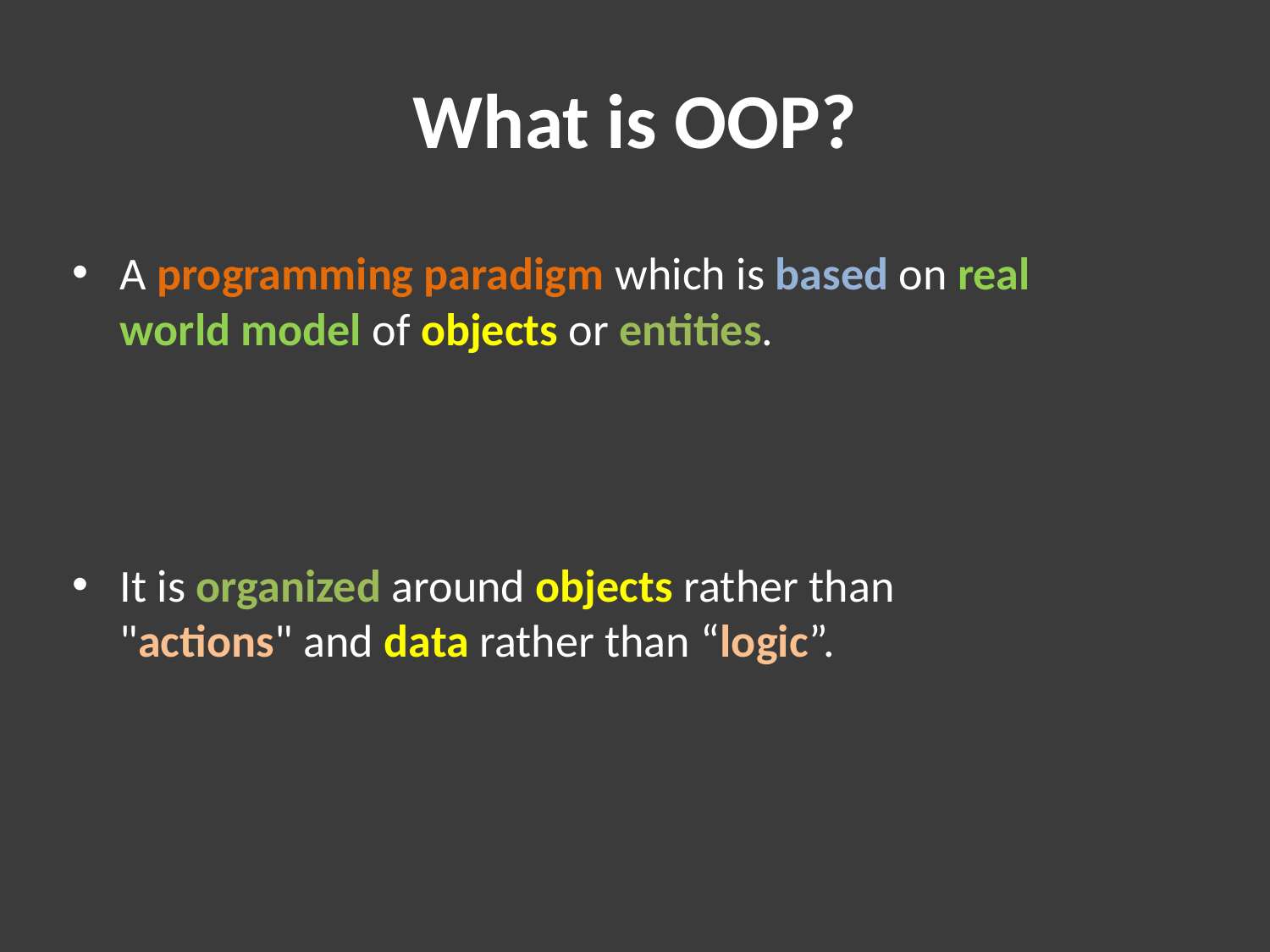

# What is OOP?
A programming paradigm which is based on real world model of objects or entities.

It is organized around objects rather than "actions" and data rather than “logic”.